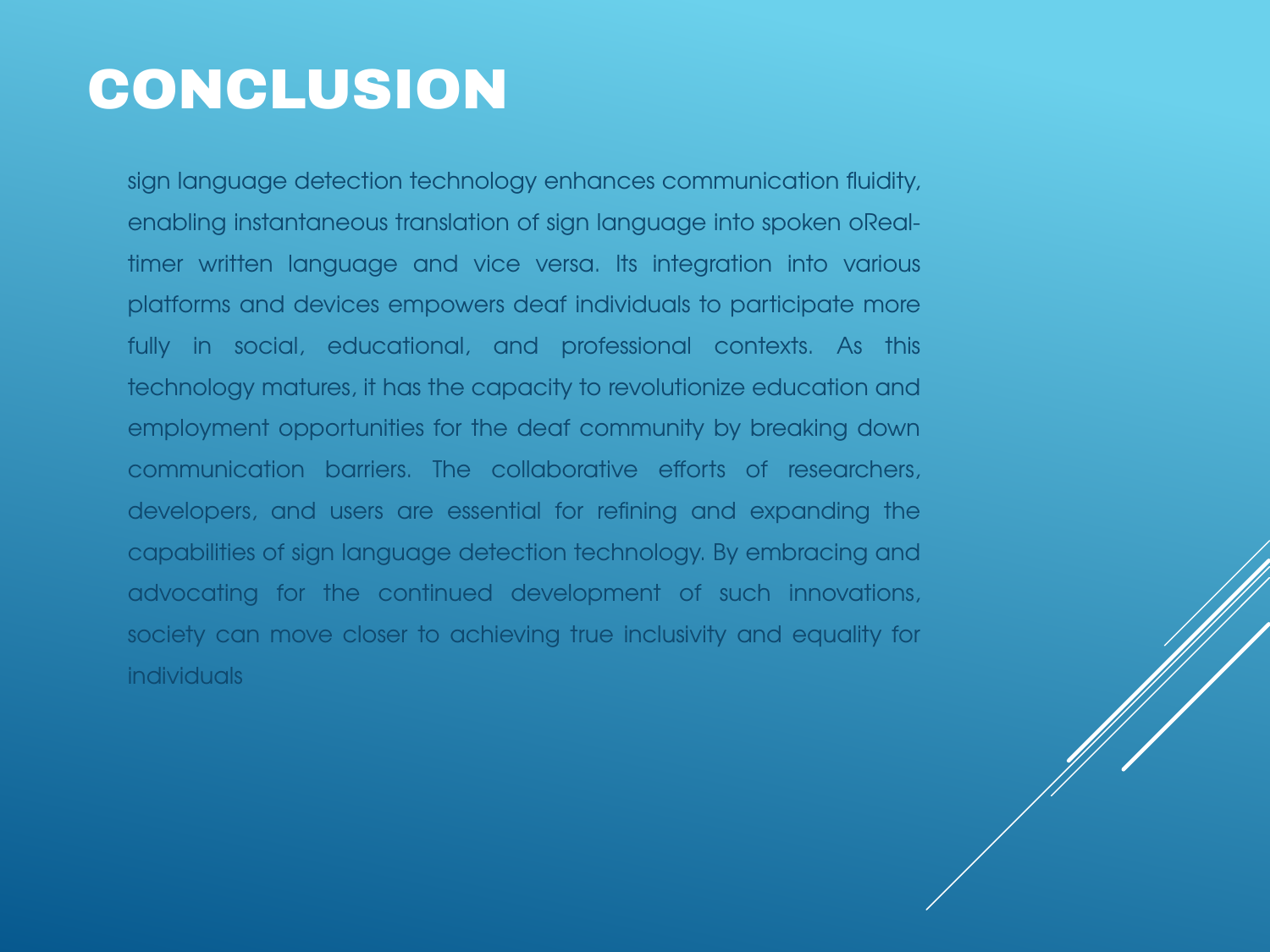

# CONCLUSION
sign language detection technology enhances communication fluidity, enabling instantaneous translation of sign language into spoken oReal-timer written language and vice versa. Its integration into various platforms and devices empowers deaf individuals to participate more fully in social, educational, and professional contexts. As this technology matures, it has the capacity to revolutionize education and employment opportunities for the deaf community by breaking down communication barriers. The collaborative efforts of researchers, developers, and users are essential for refining and expanding the capabilities of sign language detection technology. By embracing and advocating for the continued development of such innovations, society can move closer to achieving true inclusivity and equality for individuals